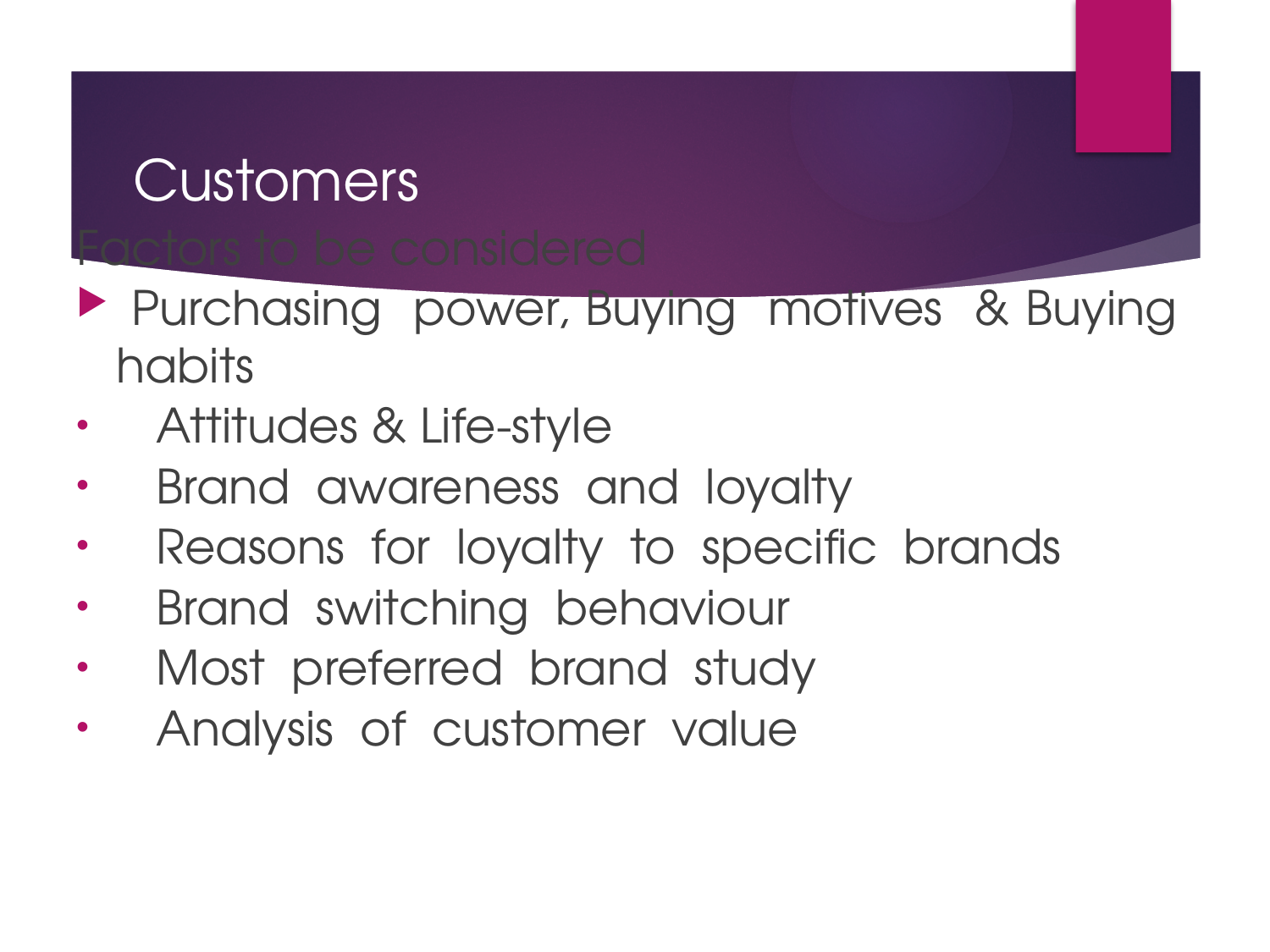

# Customers
Factors to be considered
 Purchasing  power, Buying  motives  & Buying  habits
Attitudes & Life-style
Brand  awareness  and  loyalty
Reasons  for  loyalty  to  specific  brands
Brand  switching  behaviour
Most  preferred  brand  study
Analysis  of  customer  value